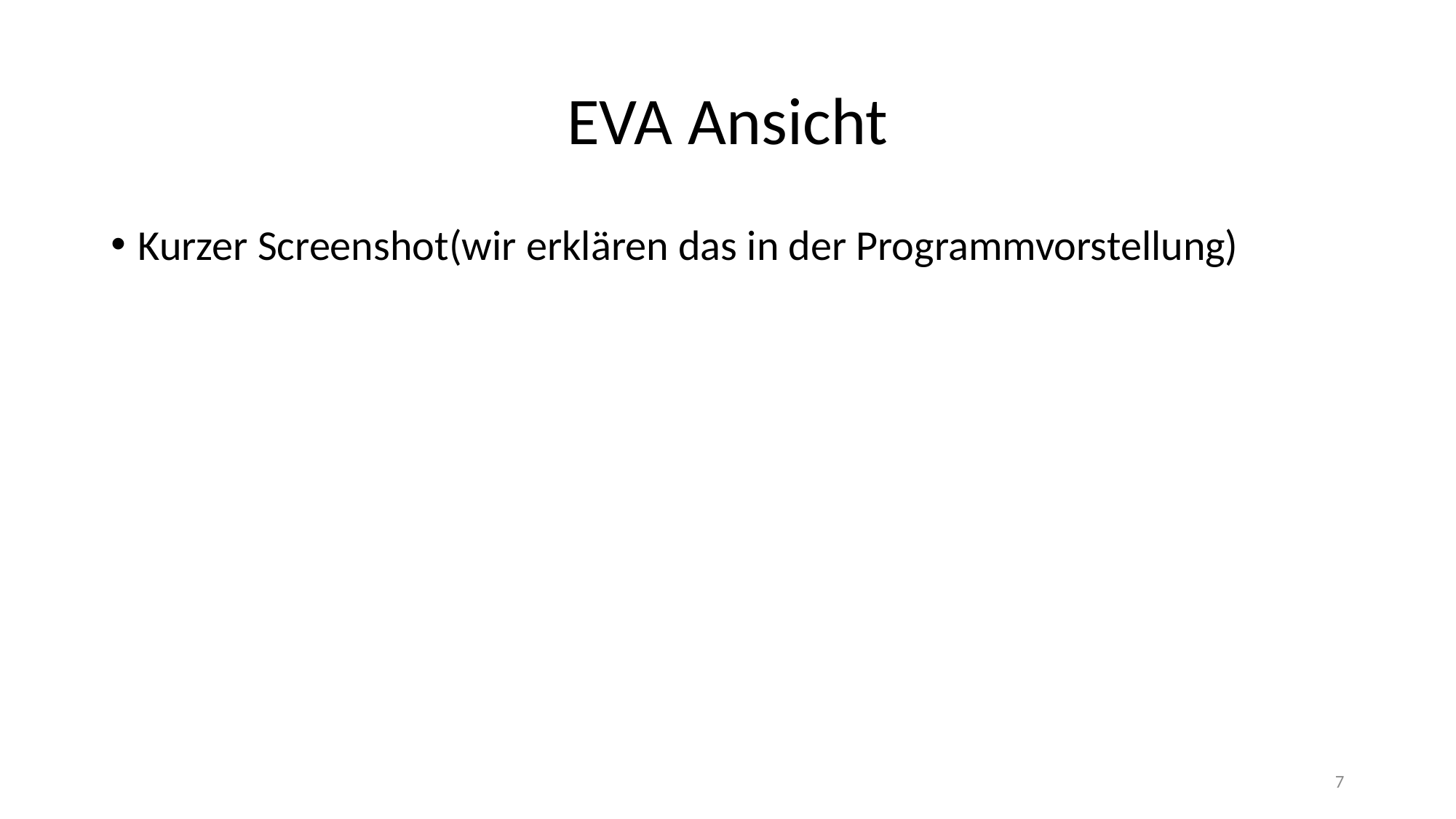

# EVA Ansicht
Kurzer Screenshot(wir erklären das in der Programmvorstellung)
7